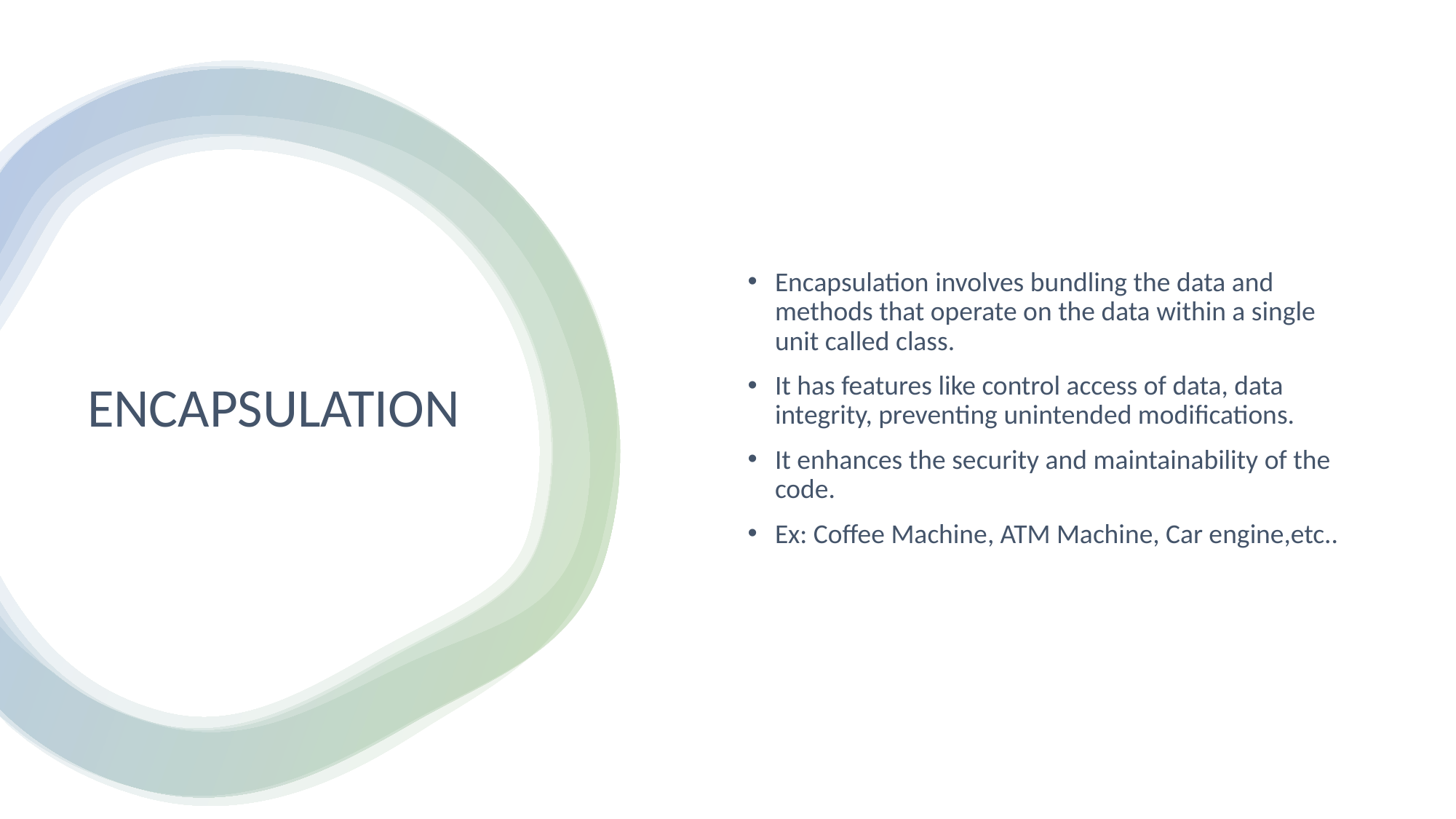

Encapsulation involves bundling the data and methods that operate on the data within a single unit called class.
It has features like control access of data, data integrity, preventing unintended modifications.
It enhances the security and maintainability of the code.
Ex: Coffee Machine, ATM Machine, Car engine,etc..
# ENCAPSULATION